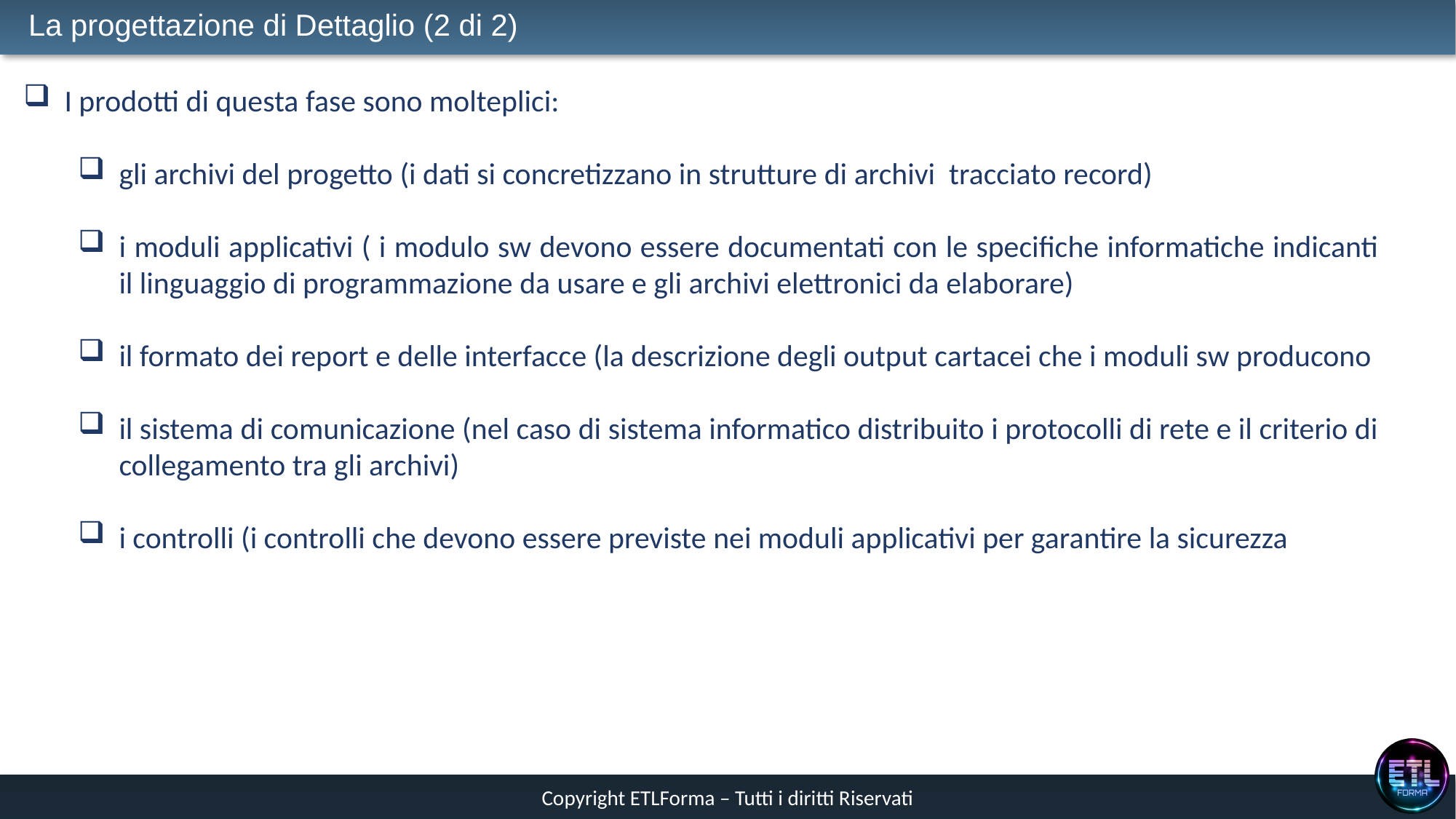

# La progettazione di Dettaglio (2 di 2)
I prodotti di questa fase sono molteplici:

gli archivi del progetto (i dati si concretizzano in strutture di archivi  tracciato record)

i moduli applicativi ( i modulo sw devono essere documentati con le specifiche informatiche indicanti il linguaggio di programmazione da usare e gli archivi elettronici da elaborare)

il formato dei report e delle interfacce (la descrizione degli output cartacei che i moduli sw producono

il sistema di comunicazione (nel caso di sistema informatico distribuito i protocolli di rete e il criterio di collegamento tra gli archivi)

i controlli (i controlli che devono essere previste nei moduli applicativi per garantire la sicurezza